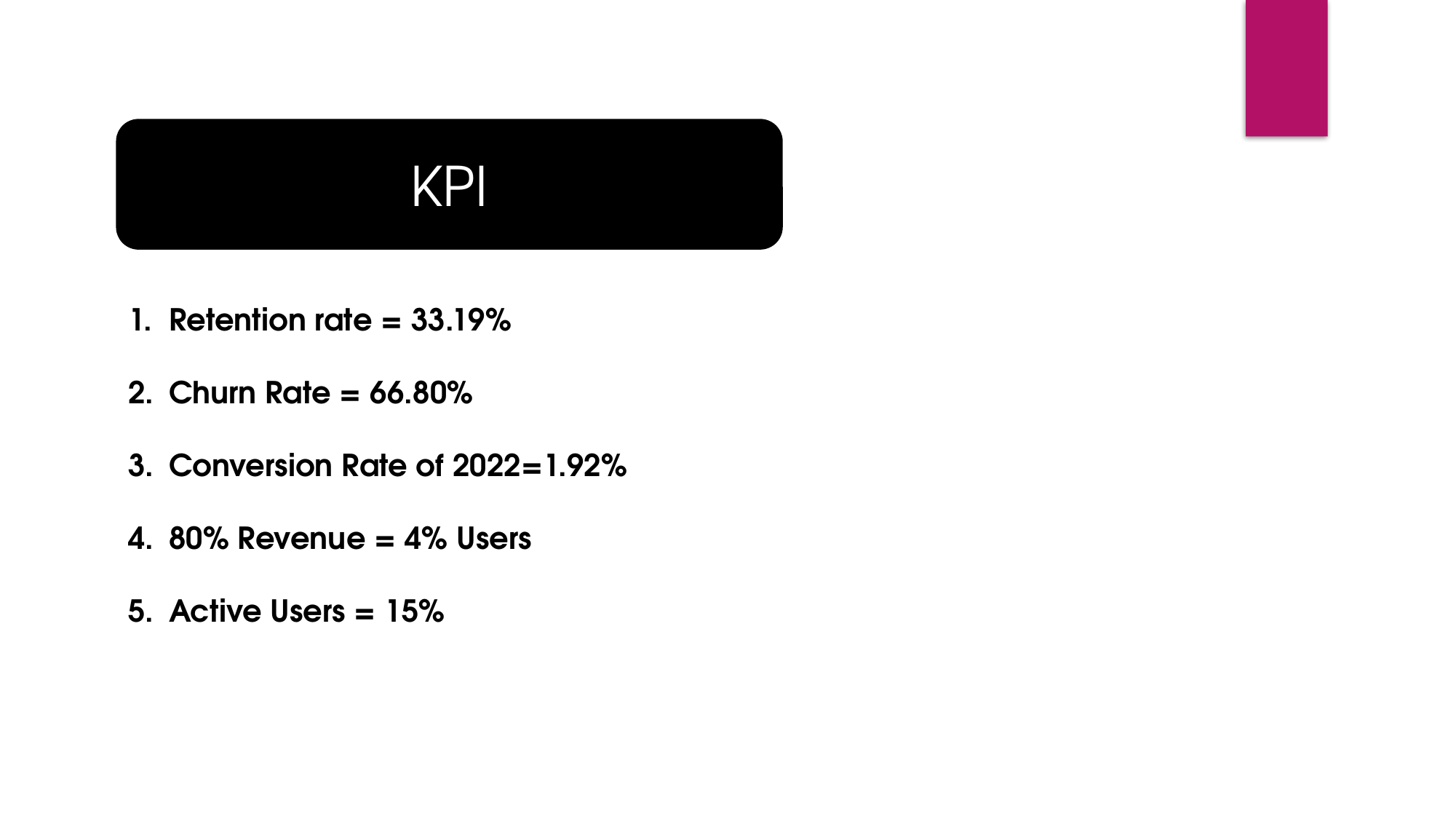

KPI
Retention rate = 33.19%
Churn Rate = 66.80%
Conversion Rate of 2022=1.92%
80% Revenue = 4% Users
Active Users = 15%